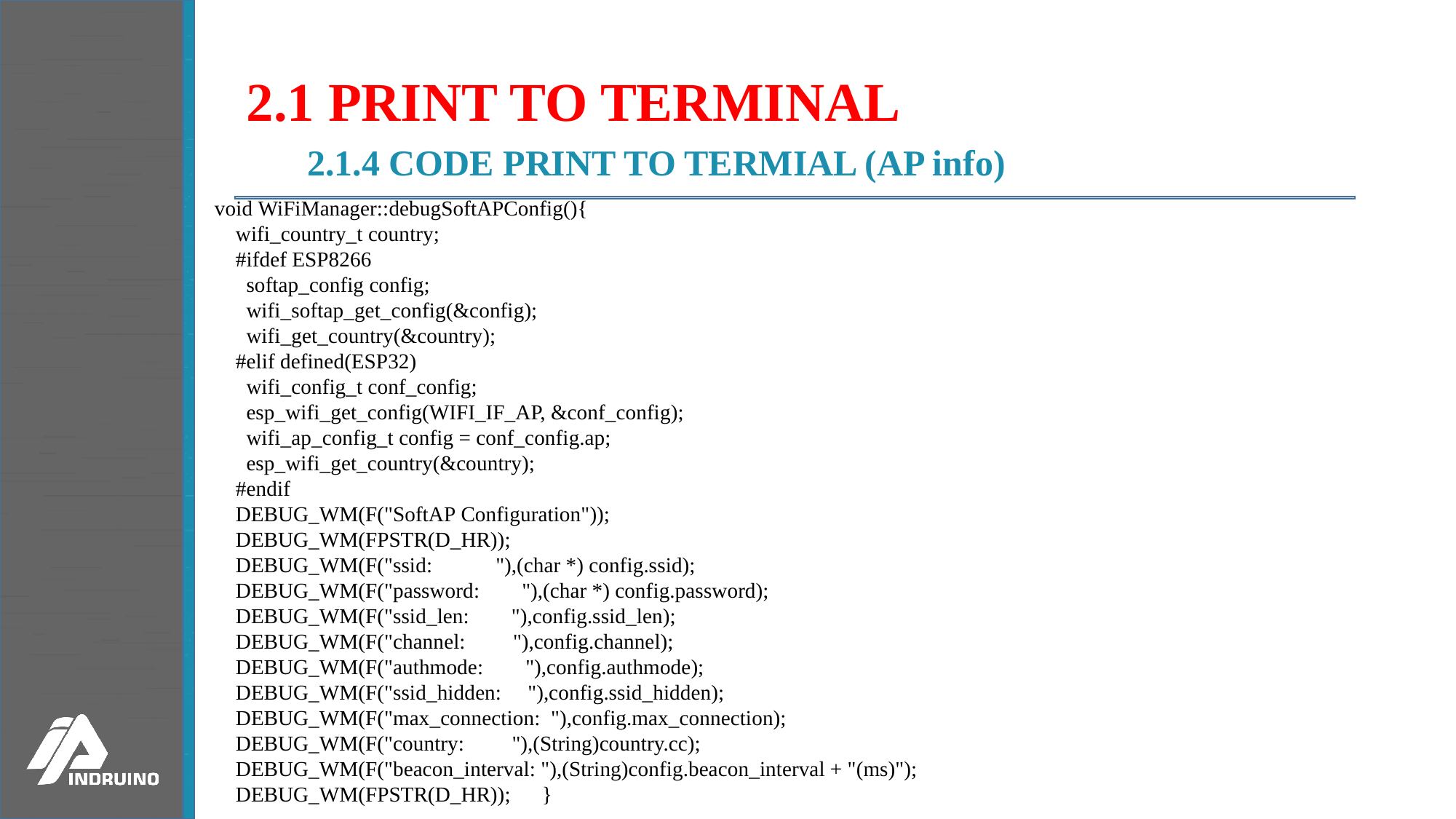

# 2.1 PRINT TO TERMINAL
2.1.4 CODE PRINT TO TERMIAL (AP info)
void WiFiManager::debugSoftAPConfig(){
    wifi_country_t country;
    #ifdef ESP8266
      softap_config config;
      wifi_softap_get_config(&config);
      wifi_get_country(&country);
    #elif defined(ESP32)
      wifi_config_t conf_config;
      esp_wifi_get_config(WIFI_IF_AP, &conf_config);
      wifi_ap_config_t config = conf_config.ap;
      esp_wifi_get_country(&country);
    #endif
    DEBUG_WM(F("SoftAP Configuration"));
    DEBUG_WM(FPSTR(D_HR));
    DEBUG_WM(F("ssid:            "),(char *) config.ssid);
    DEBUG_WM(F("password:        "),(char *) config.password);
    DEBUG_WM(F("ssid_len:        "),config.ssid_len);
    DEBUG_WM(F("channel:         "),config.channel);
    DEBUG_WM(F("authmode:        "),config.authmode);
    DEBUG_WM(F("ssid_hidden:     "),config.ssid_hidden);
    DEBUG_WM(F("max_connection:  "),config.max_connection);
    DEBUG_WM(F("country:         "),(String)country.cc);
    DEBUG_WM(F("beacon_interval: "),(String)config.beacon_interval + "(ms)");
    DEBUG_WM(FPSTR(D_HR));	}